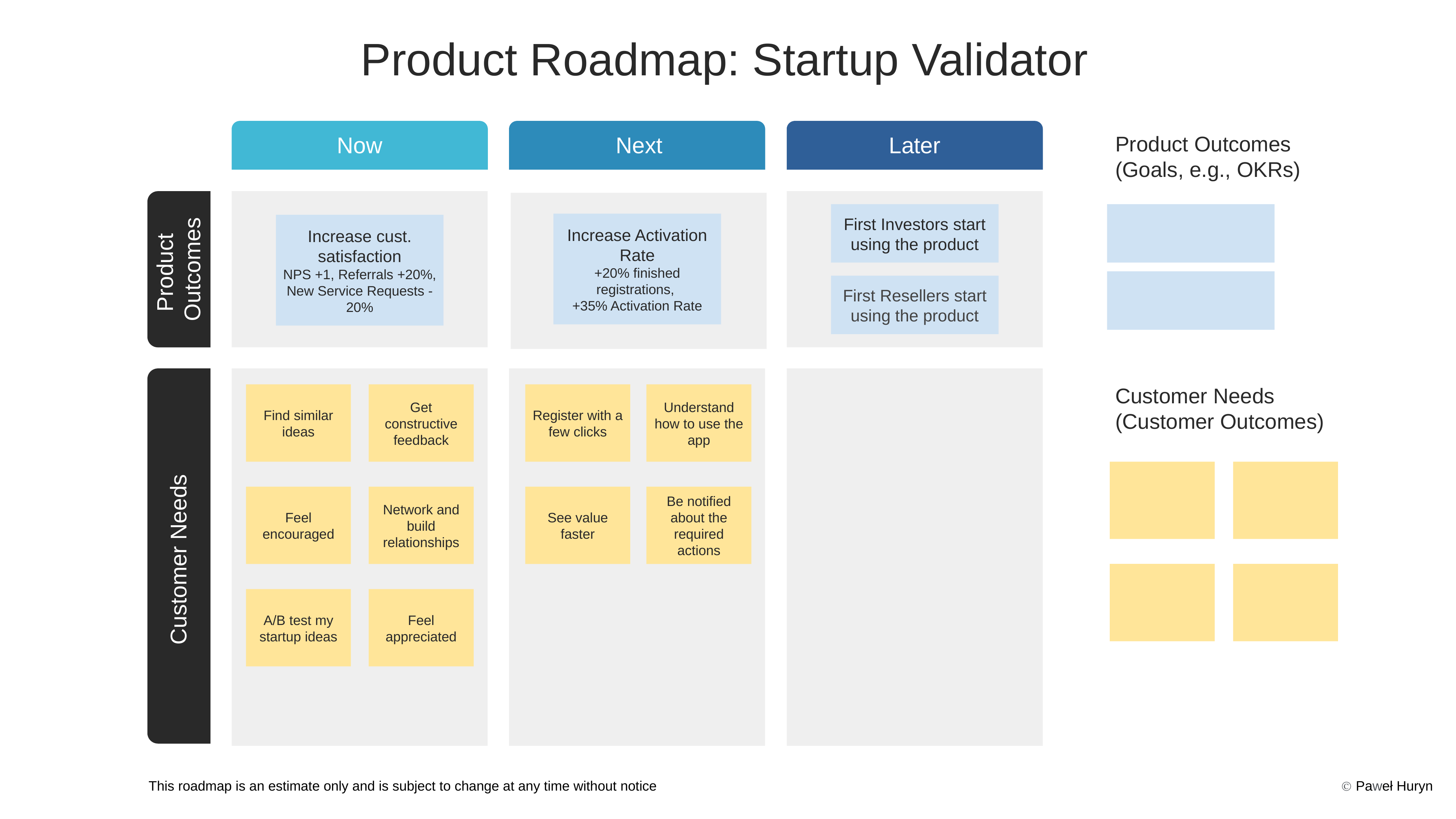

Product Roadmap: Startup Validator

Now
Later
Next
Product Outcomes (Goals, e.g., OKRs)

First Investors start using the product

Increase Activation Rate
+20% finished registrations,
+35% Activation Rate
Increase cust. satisfaction
NPS +1, Referrals +20%, New Service Requests -20%

Product
Outcomes

First Resellers start using the product

Customer Needs
(Customer Outcomes)
Find similar ideas
Get constructive feedback
Register with a few clicks
Understand how to use the app

Feel encouraged
Network and build relationships
See value faster
Be notified about the required actions

Customer Needs

A/B test my startup ideas
Feel appreciated
This roadmap is an estimate only and is subject to change at any time without notice
Ⓒ Paweł Huryn